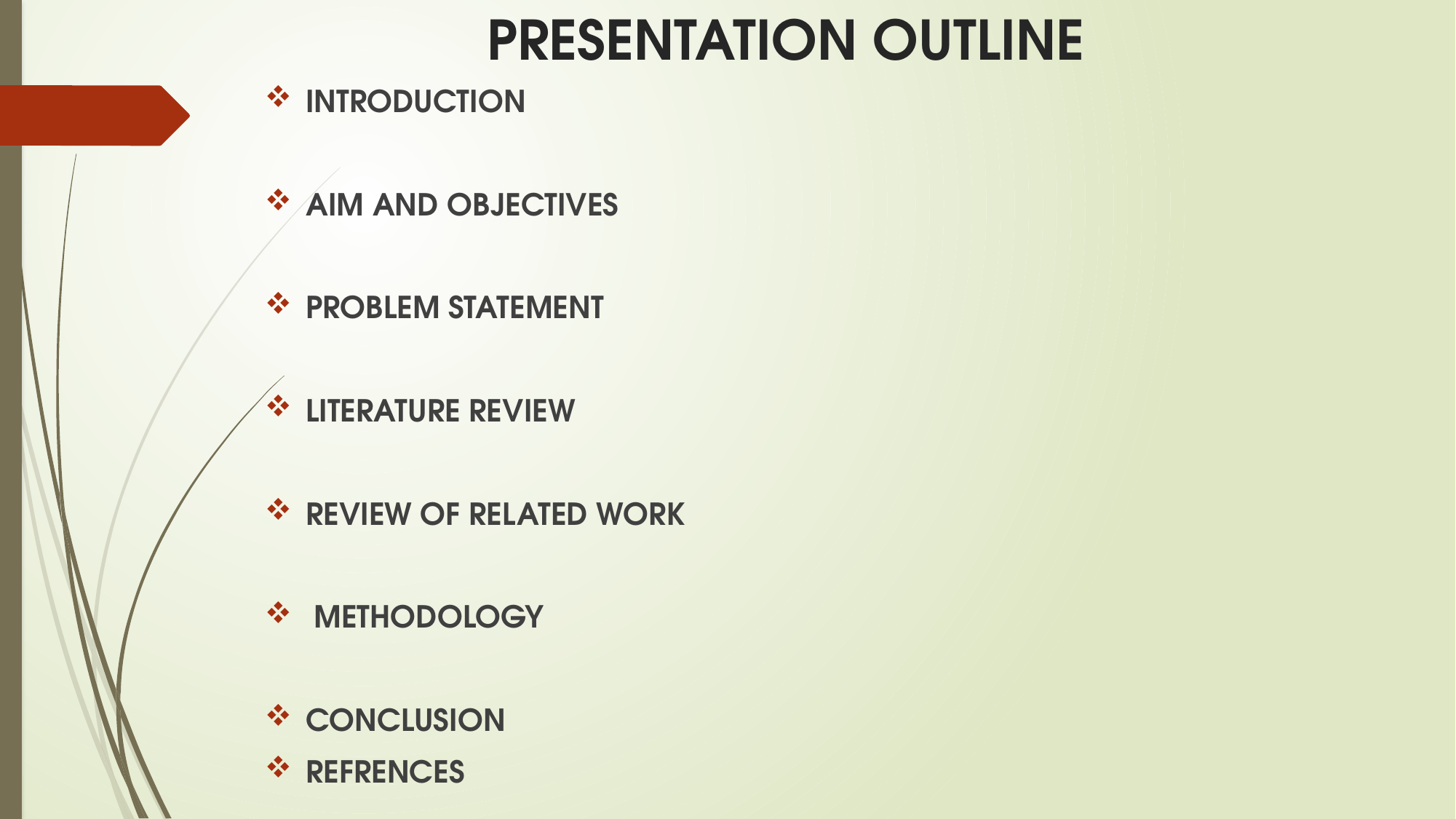

# PRESENTATION OUTLINE
INTRODUCTION

AIM AND OBJECTIVES

PROBLEM STATEMENT

LITERATURE REVIEW

REVIEW OF RELATED WORK

 METHODOLOGY

CONCLUSION
REFRENCES